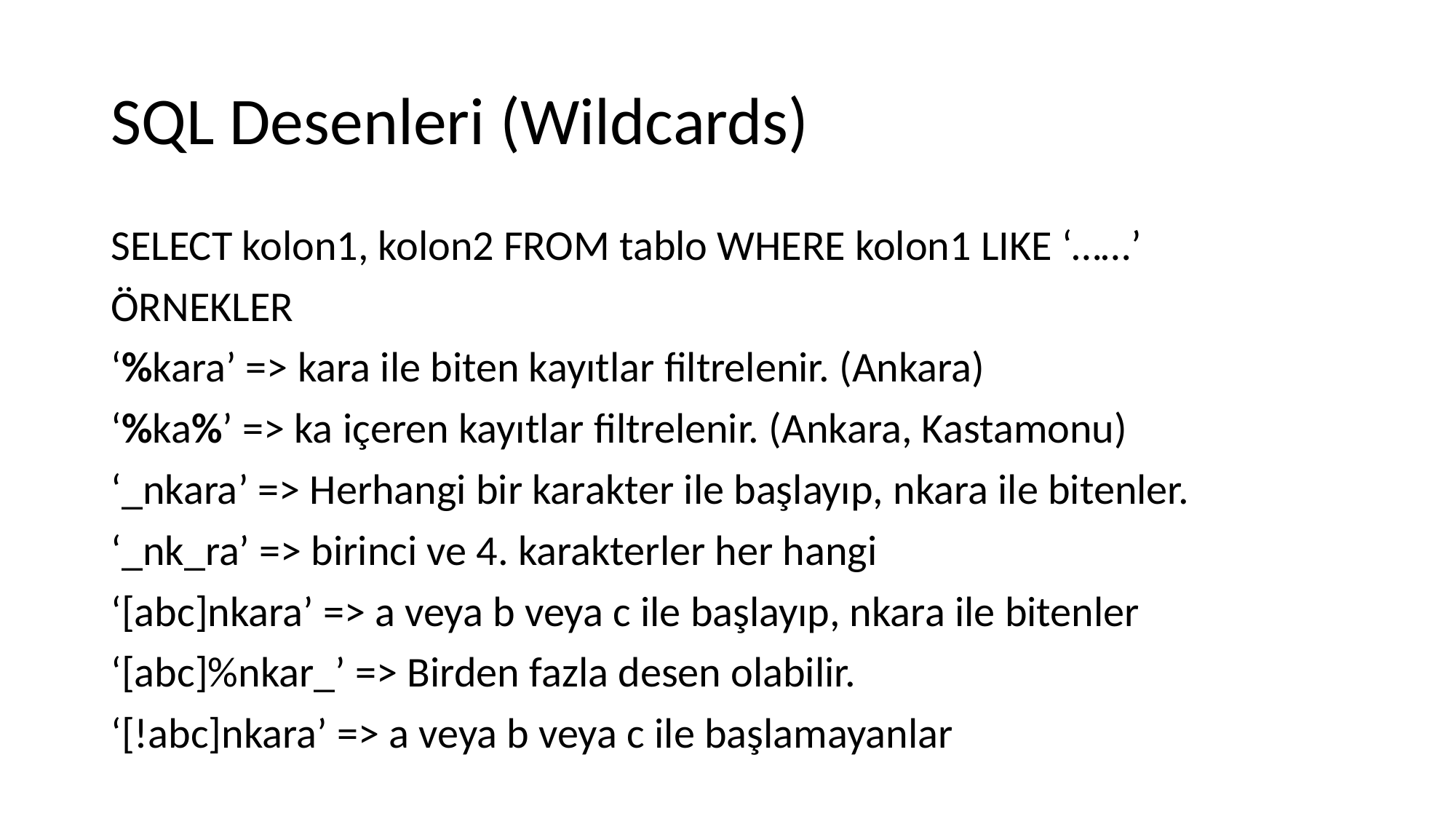

# SQL Desenleri (Wildcards)
SELECT kolon1, kolon2 FROM tablo WHERE kolon1 LIKE ‘……’
ÖRNEKLER
‘%kara’ => kara ile biten kayıtlar filtrelenir. (Ankara)
‘%ka%’ => ka içeren kayıtlar filtrelenir. (Ankara, Kastamonu)
‘_nkara’ => Herhangi bir karakter ile başlayıp, nkara ile bitenler.
‘_nk_ra’ => birinci ve 4. karakterler her hangi
‘[abc]nkara’ => a veya b veya c ile başlayıp, nkara ile bitenler
‘[abc]%nkar_’ => Birden fazla desen olabilir.
‘[!abc]nkara’ => a veya b veya c ile başlamayanlar